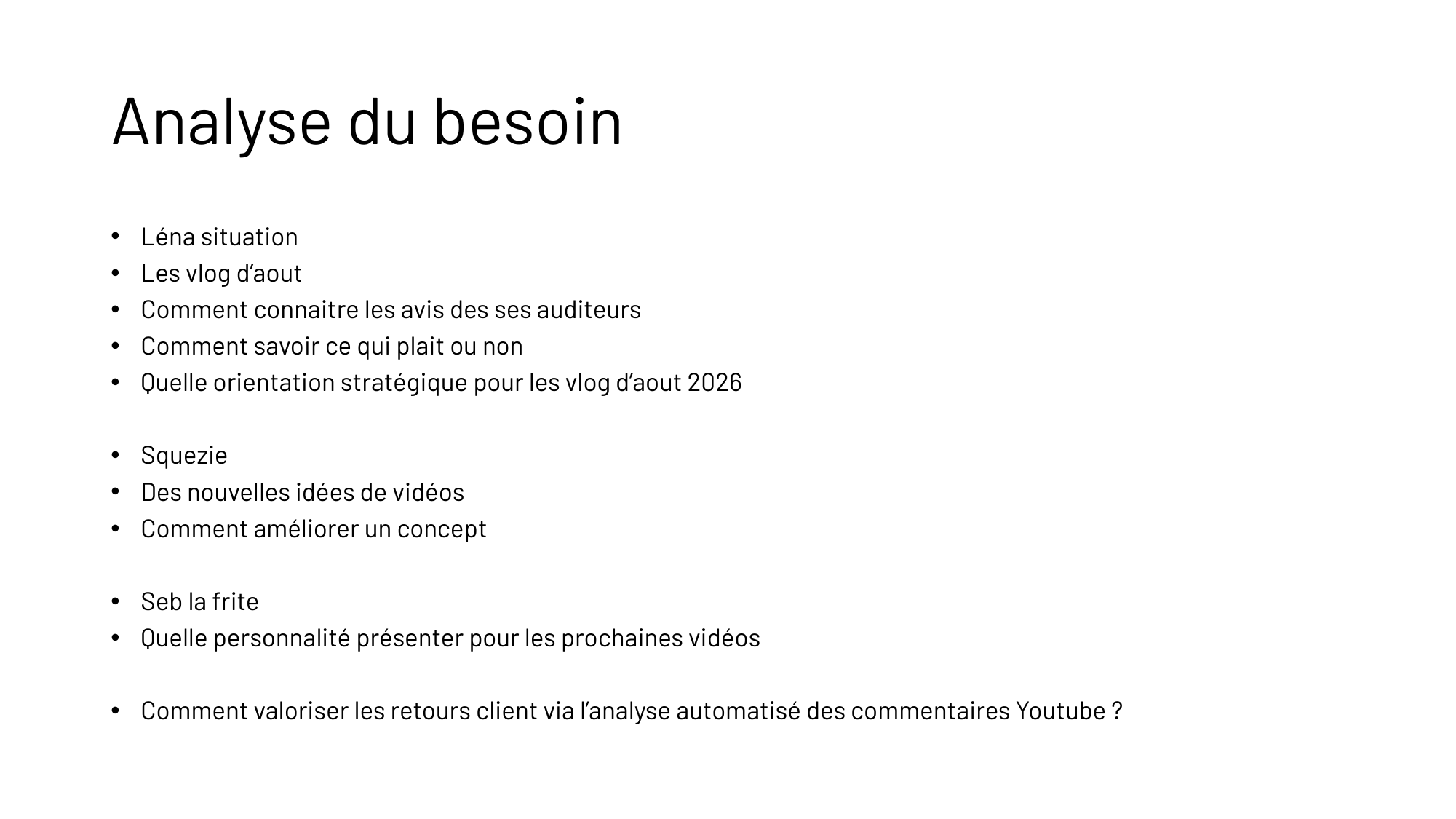

# Analyse du besoin
Léna situation
Les vlog d’aout
Comment connaitre les avis des ses auditeurs
Comment savoir ce qui plait ou non
Quelle orientation stratégique pour les vlog d’aout 2026

Squezie
Des nouvelles idées de vidéos
Comment améliorer un concept

Seb la frite
Quelle personnalité présenter pour les prochaines vidéos

Comment valoriser les retours client via l’analyse automatisé des commentaires Youtube ?